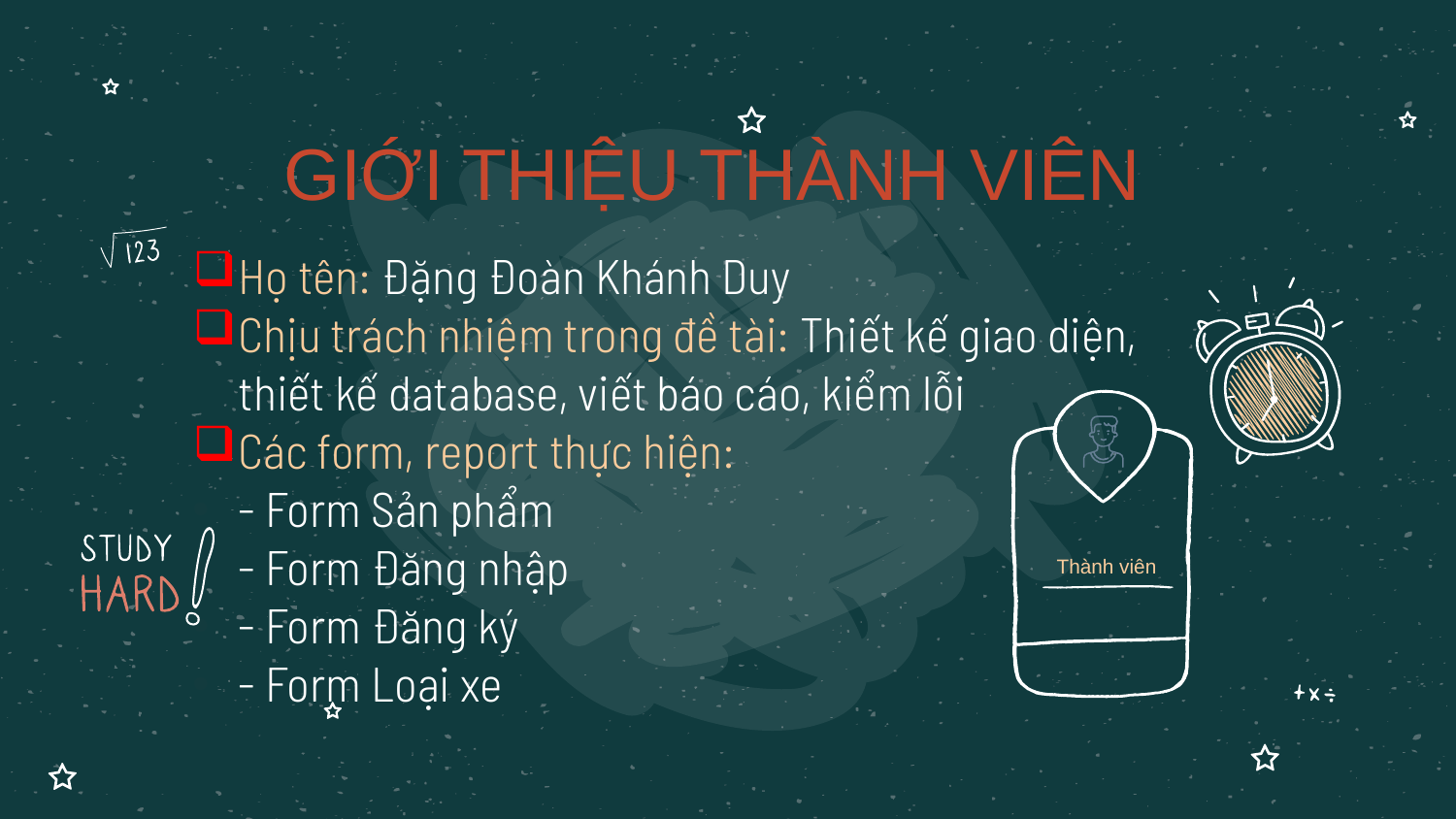

# GIỚI THIỆU THÀNH VIÊN

Họ tên: Đặng Đoàn Khánh Duy
Chịu trách nhiệm trong đề tài: Thiết kế giao diện, thiết kế database, viết báo cáo, kiểm lỗi
Các form, report thực hiện:
- Form Sản phẩm
- Form Đăng nhập
- Form Đăng ký
- Form Loại xe

Thành viên